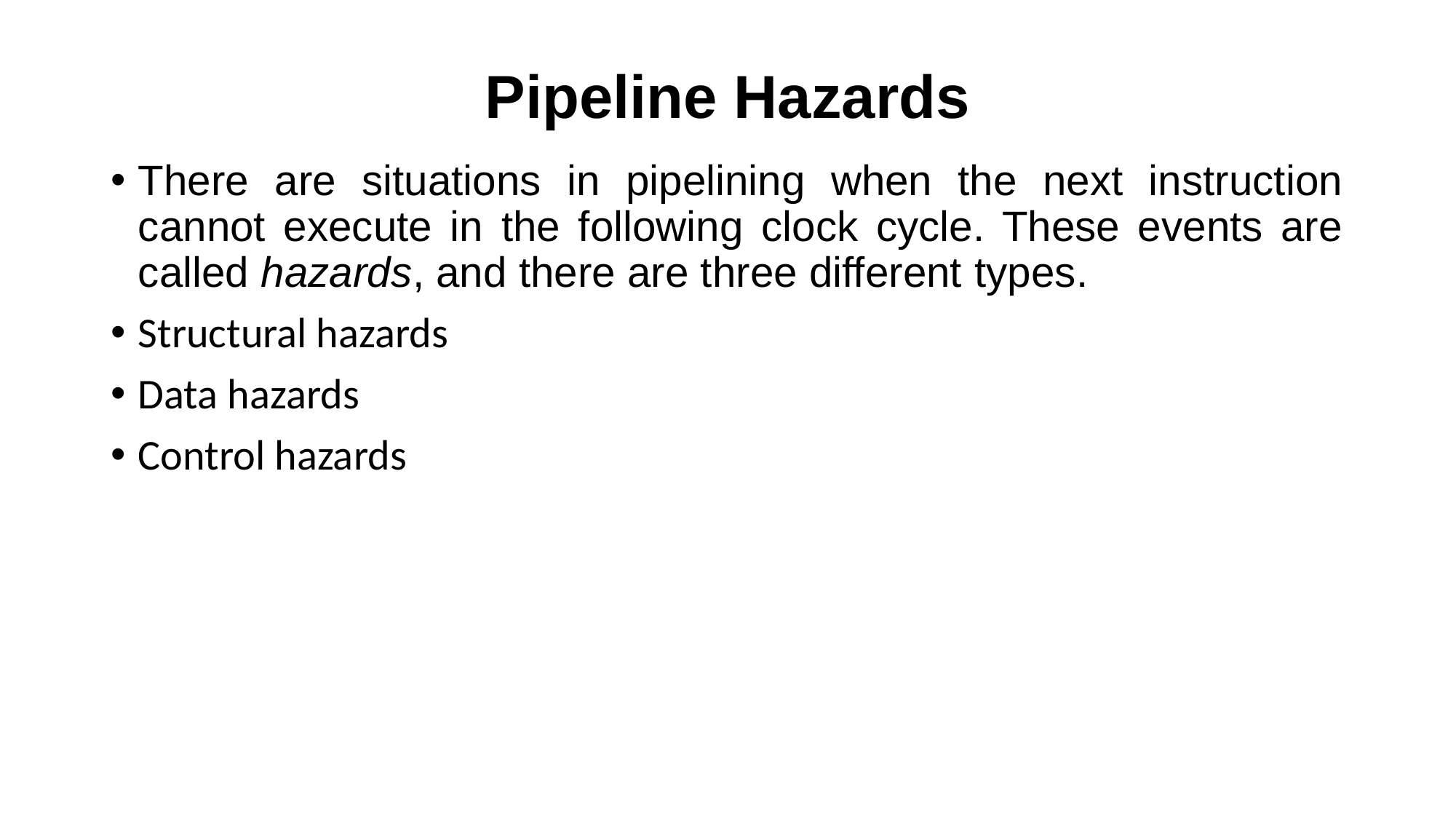

# Pipeline Hazards
There are situations in pipelining when the next instruction cannot execute in the following clock cycle. These events are called hazards, and there are three different types.
Structural hazards
Data hazards
Control hazards